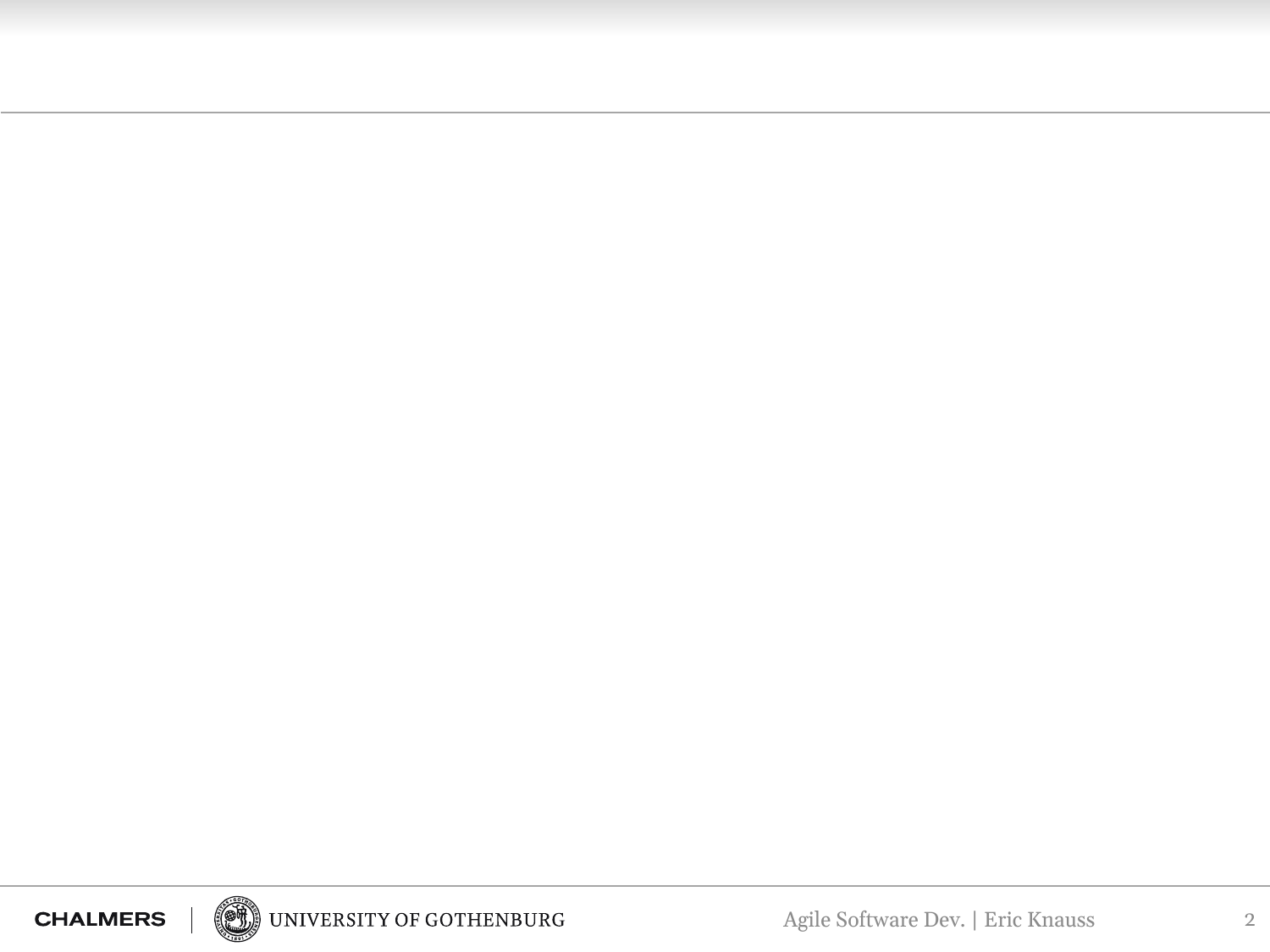

#
2
Agile Software Dev. | Eric Knauss